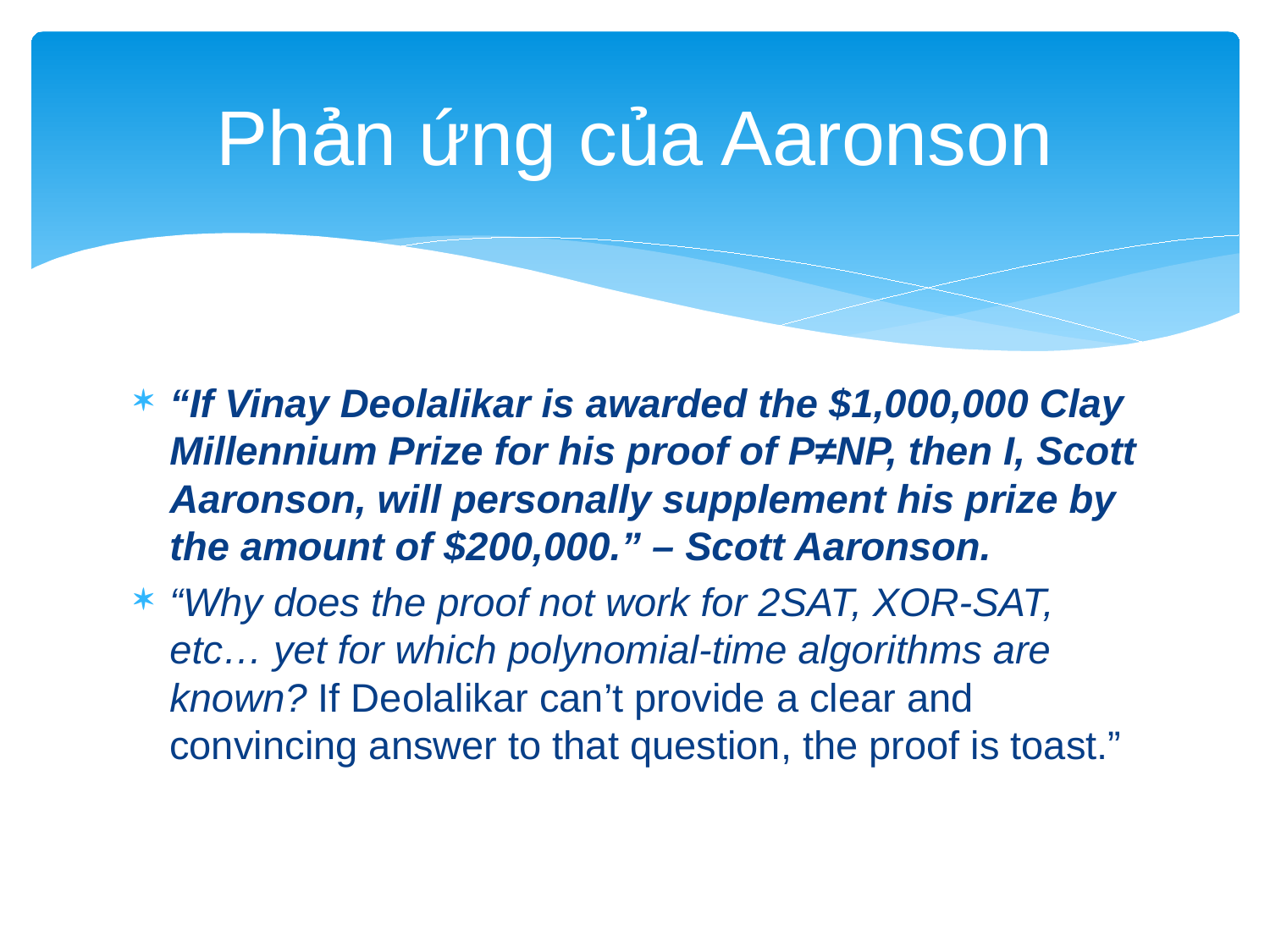

# Phản ứng của Aaronson
“If Vinay Deolalikar is awarded the $1,000,000 Clay Millennium Prize for his proof of P≠NP, then I, Scott Aaronson, will personally supplement his prize by the amount of $200,000.” – Scott Aaronson.
“Why does the proof not work for 2SAT, XOR-SAT, etc… yet for which polynomial-time algorithms are known? If Deolalikar can’t provide a clear and convincing answer to that question, the proof is toast.”